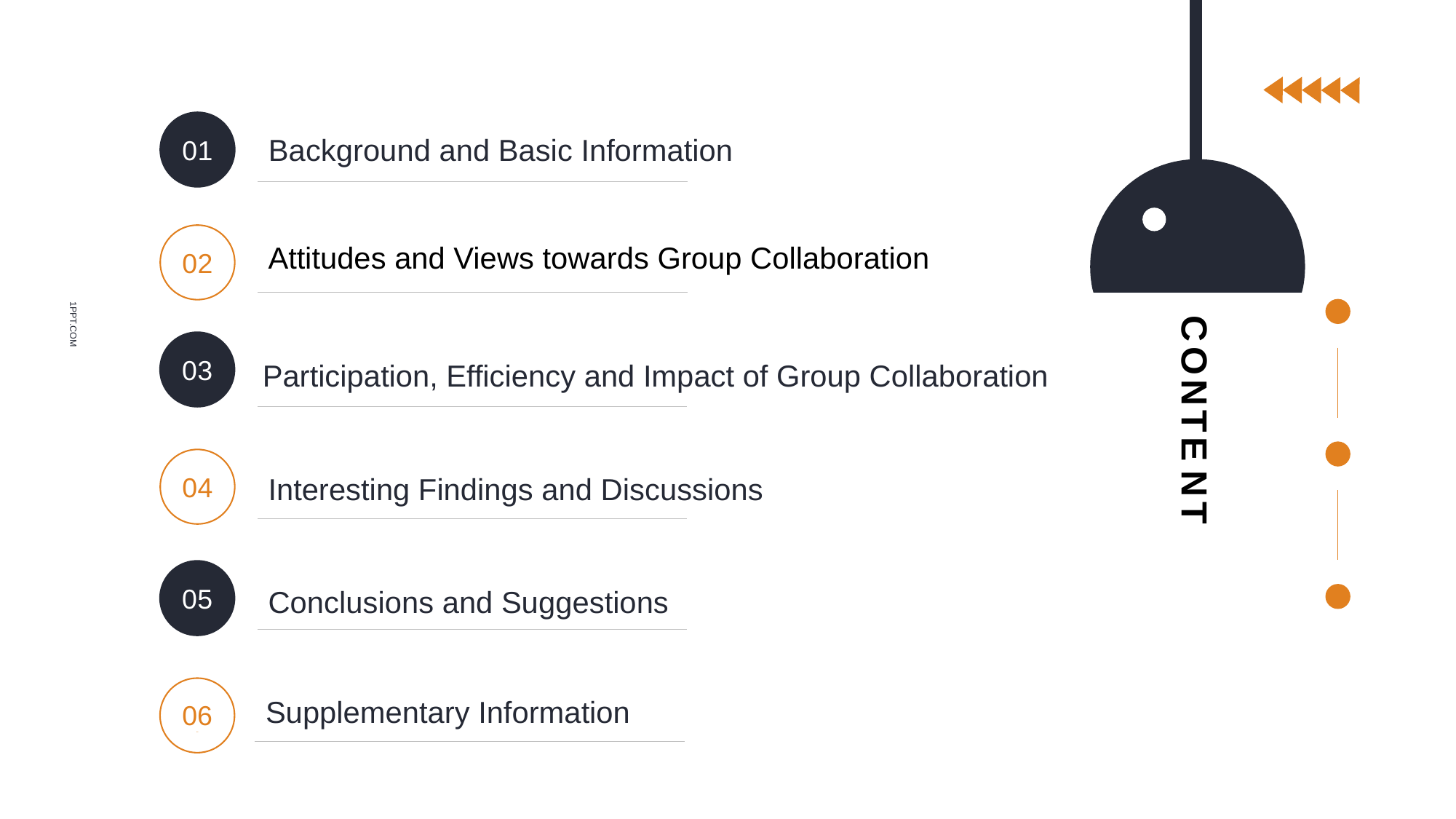

0 1
Background and Basic Information

0 2
Attitudes and Views towards Group Collaboration

CONTE NT
0 3
Participation, Efficiency and Impact of Group Collaboration
1PPT.COM

0 4
Interesting Findings and Discussions

0 5
Conclusions and Suggestions

06 66
Supplementary Information